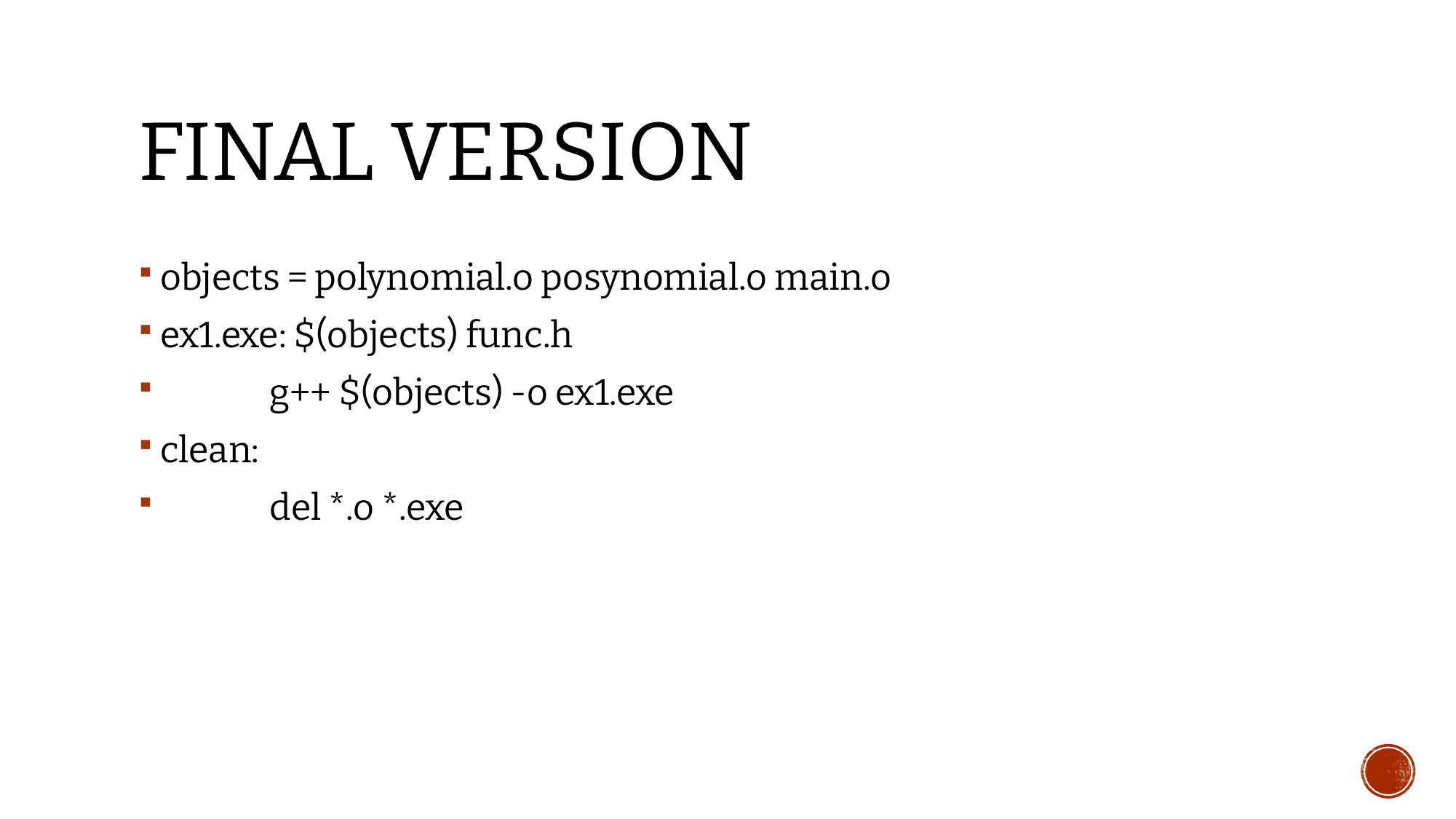

# final version
objects = polynomial.o posynomial.o main.o
ex1.exe: $(objects) func.h
	g++ $(objects) -o ex1.exe
clean:
	del *.o *.exe